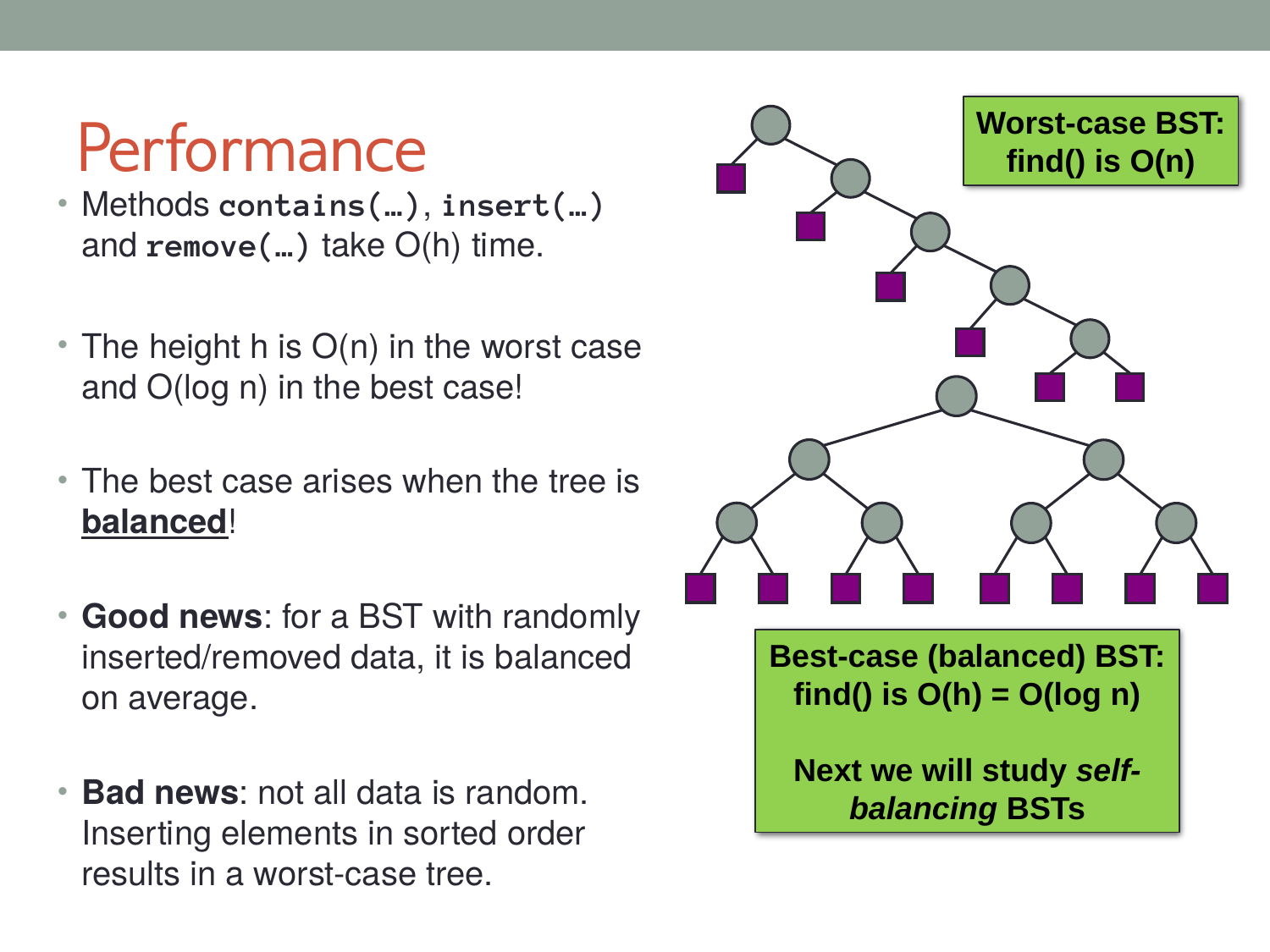

# Performance
Worst-case BST:
find() is O(n)

Methods contains(…), insert(…) and remove(…) take O(h) time.

The height h is O(n) in the worst case and O(log n) in the best case!

The best case arises when the tree is balanced!

Good news: for a BST with randomly inserted/removed data, it is balanced on average.

Bad news: not all data is random. Inserting elements in sorted order results in a worst-case tree.

Best-case (balanced) BST:
find() is O(h) = O(log n)

Next we will study self-balancing BSTs